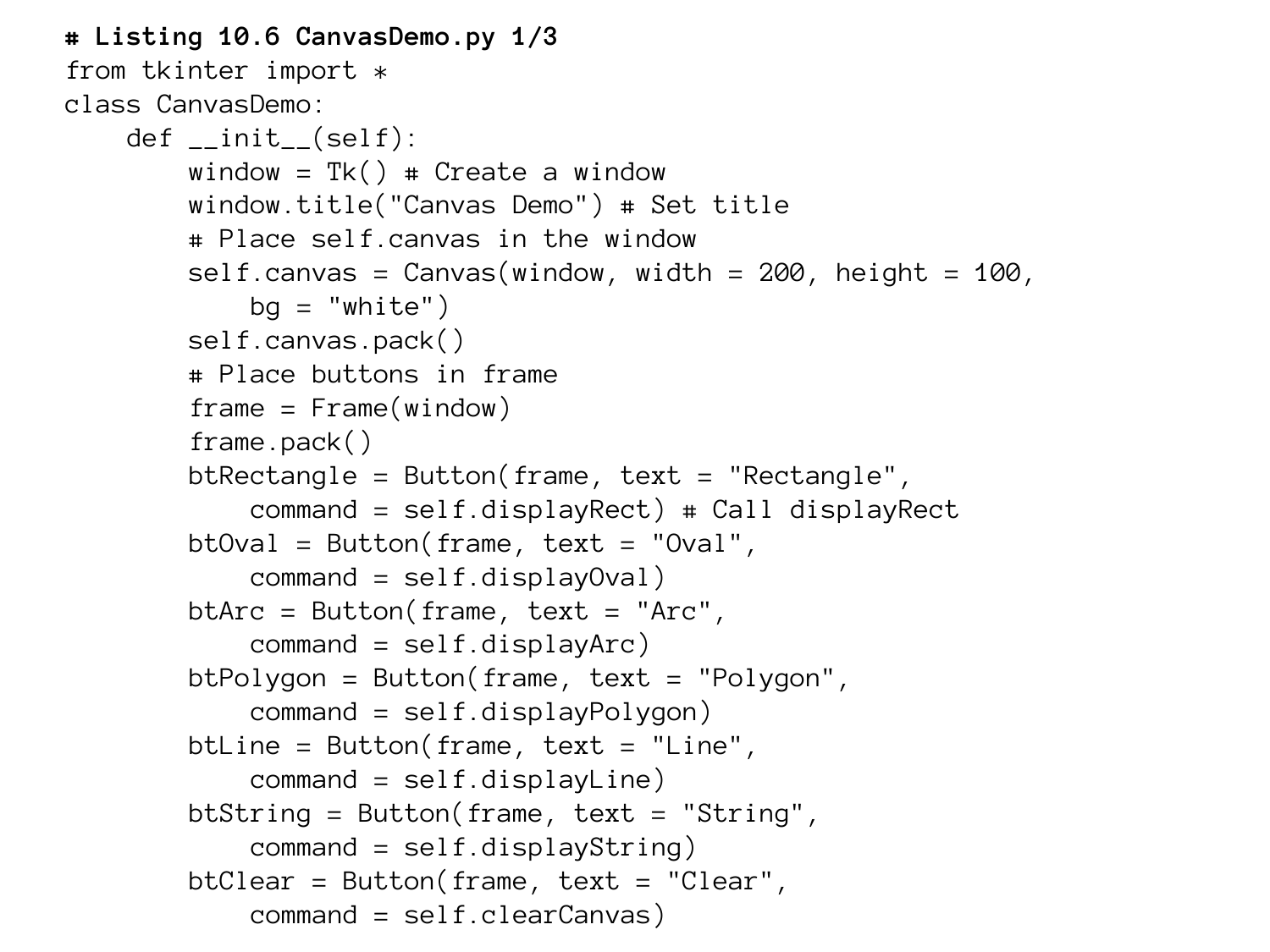

# Listing 10.6 CanvasDemo.py 1/3
from tkinter import *
class CanvasDemo:
    def __init__(self):
        window = Tk() # Create a window
        window.title("Canvas Demo") # Set title
        # Place self.canvas in the window
        self.canvas = Canvas(window, width = 200, height = 100,
            bg = "white")
        self.canvas.pack()
        # Place buttons in frame
        frame = Frame(window)
        frame.pack()
        btRectangle = Button(frame, text = "Rectangle",
            command = self.displayRect) # Call displayRect
        btOval = Button(frame, text = "Oval",
            command = self.displayOval)
        btArc = Button(frame, text = "Arc",
            command = self.displayArc)
        btPolygon = Button(frame, text = "Polygon",
            command = self.displayPolygon)
        btLine = Button(frame, text = "Line",
            command = self.displayLine)
        btString = Button(frame, text = "String",
            command = self.displayString)
        btClear = Button(frame, text = "Clear",
            command = self.clearCanvas)

22